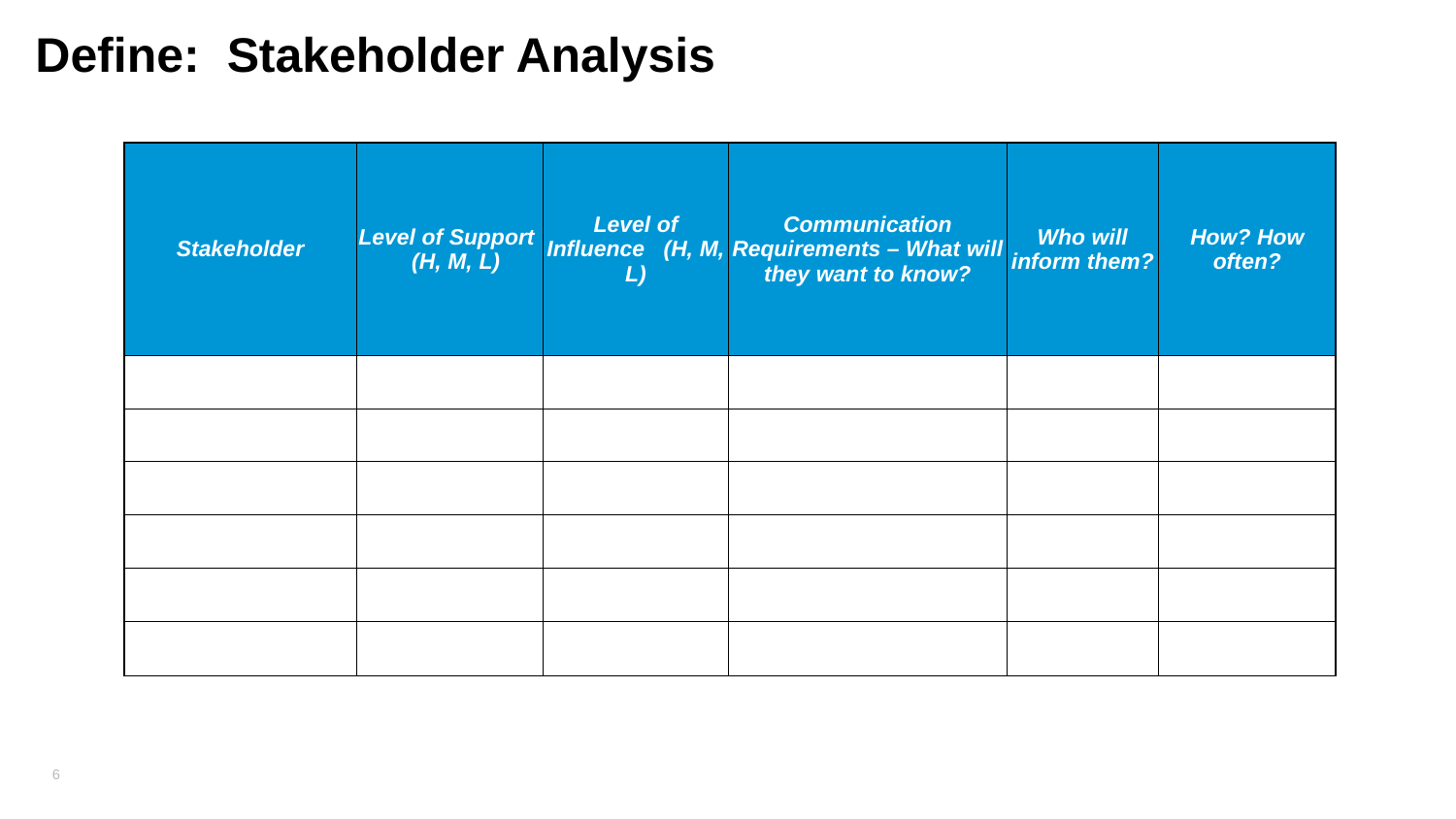

# Define:  Stakeholder Analysis
| Stakeholder | Level of Support (H, M, L) | Level of Influence (H, M, L) | Communication Requirements – What will they want to know? | Who will inform them? | How? How often? |
| --- | --- | --- | --- | --- | --- |
|  |  |  |  |  |  |
|  |  |  |  |  |  |
|  |  |  |  |  |  |
|  |  |  |  |  |  |
|  |  |  |  |  |  |
|  |  |  |  |  |  |